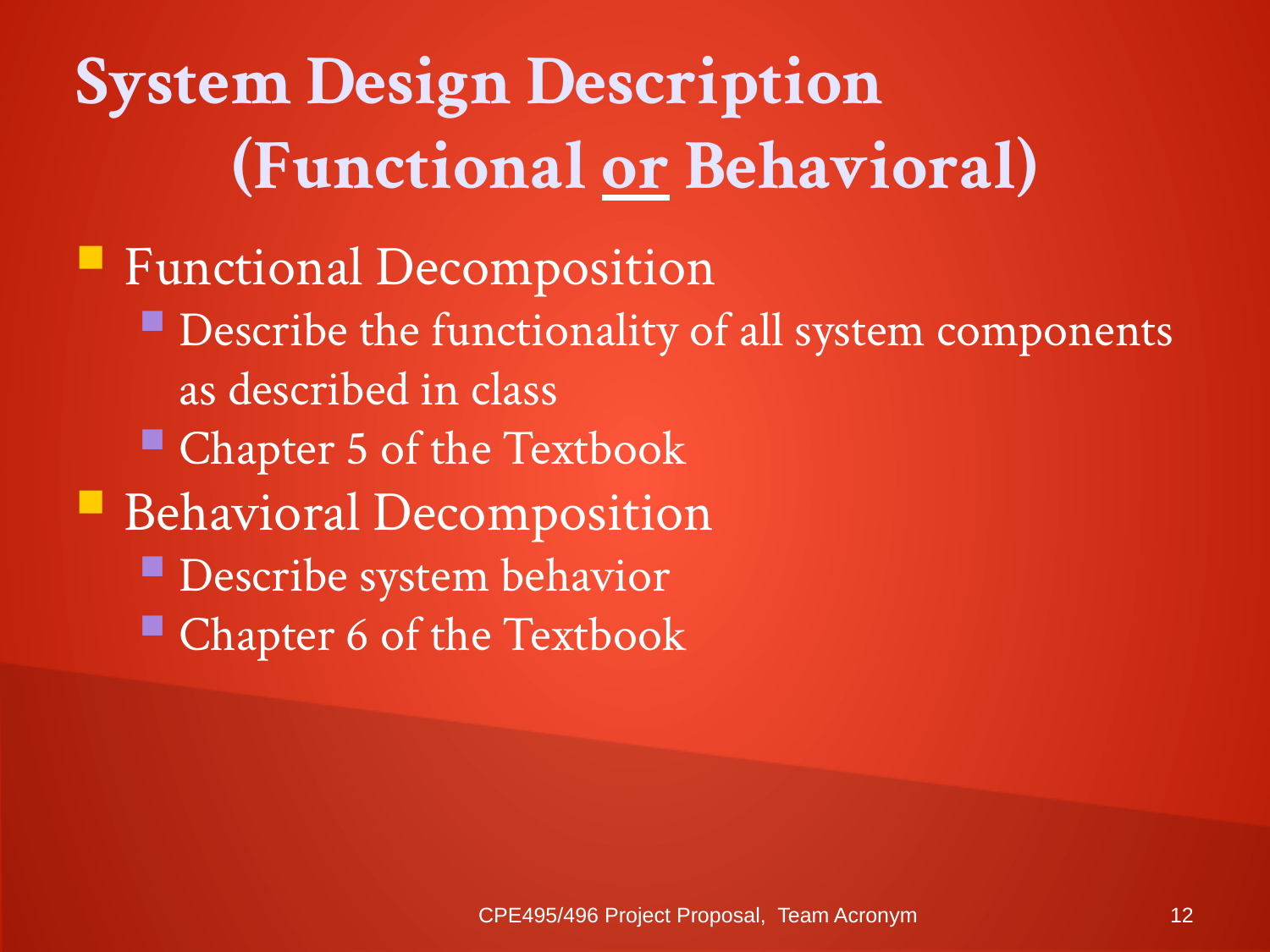

System Design Description
(Functional or Behavioral)
Functional Decomposition
Describe the functionality of all system components as described in class
Chapter 5 of the Textbook
Behavioral Decomposition
Describe system behavior
Chapter 6 of the Textbook

CPE495/496 Project Proposal,  Team Acronym
12